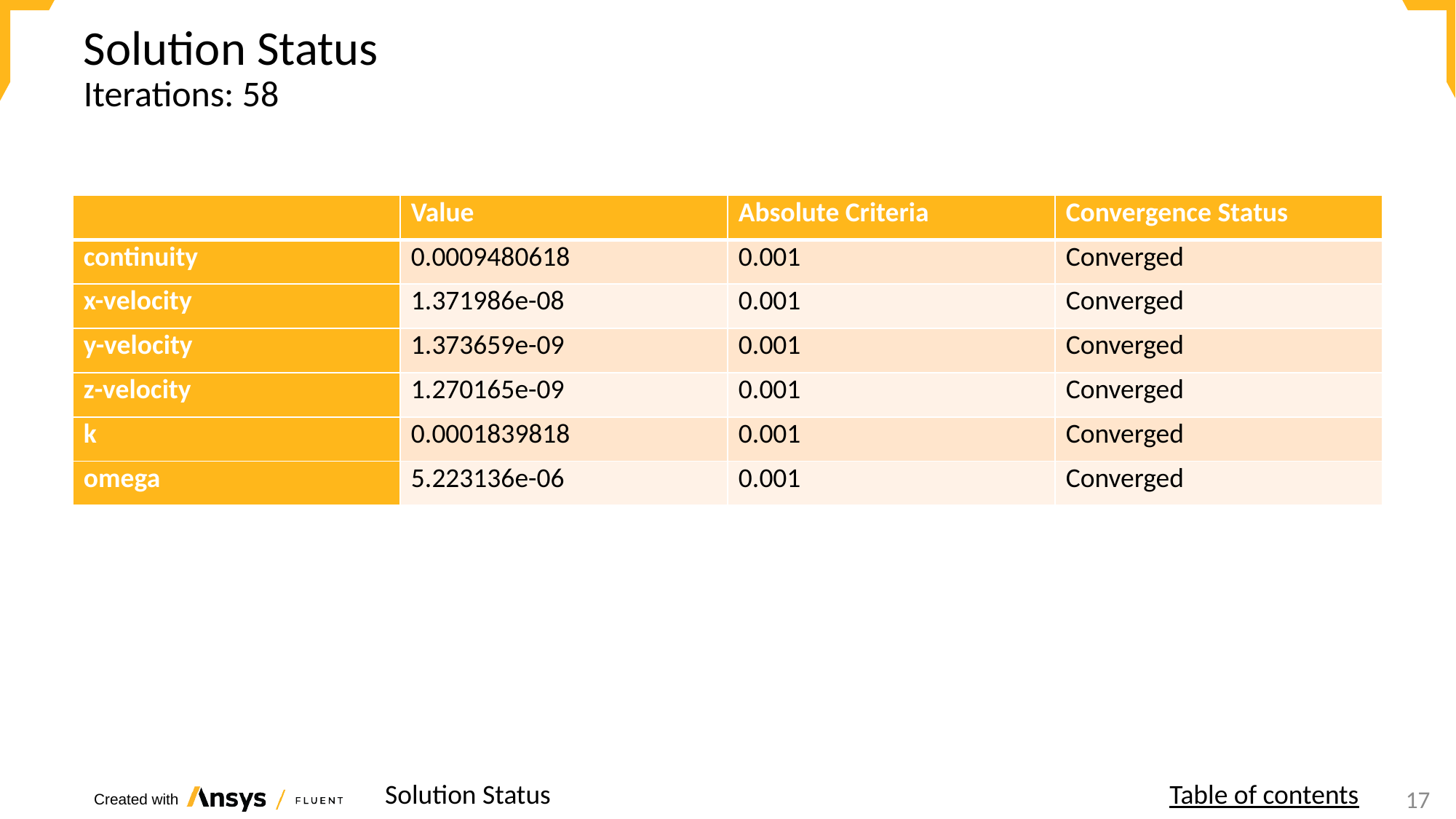

# Solution Status
Iterations: 58

|  | Value | Absolute Criteria | Convergence Status |
| --- | --- | --- | --- |
| continuity | 0.0009480618 | 0.001 | Converged |
| x-velocity | 1.371986e-08 | 0.001 | Converged |
| y-velocity | 1.373659e-09 | 0.001 | Converged |
| z-velocity | 1.270165e-09 | 0.001 | Converged |
| k | 0.0001839818 | 0.001 | Converged |
| omega | 5.223136e-06 | 0.001 | Converged |
Solution Status
Table of contents
17